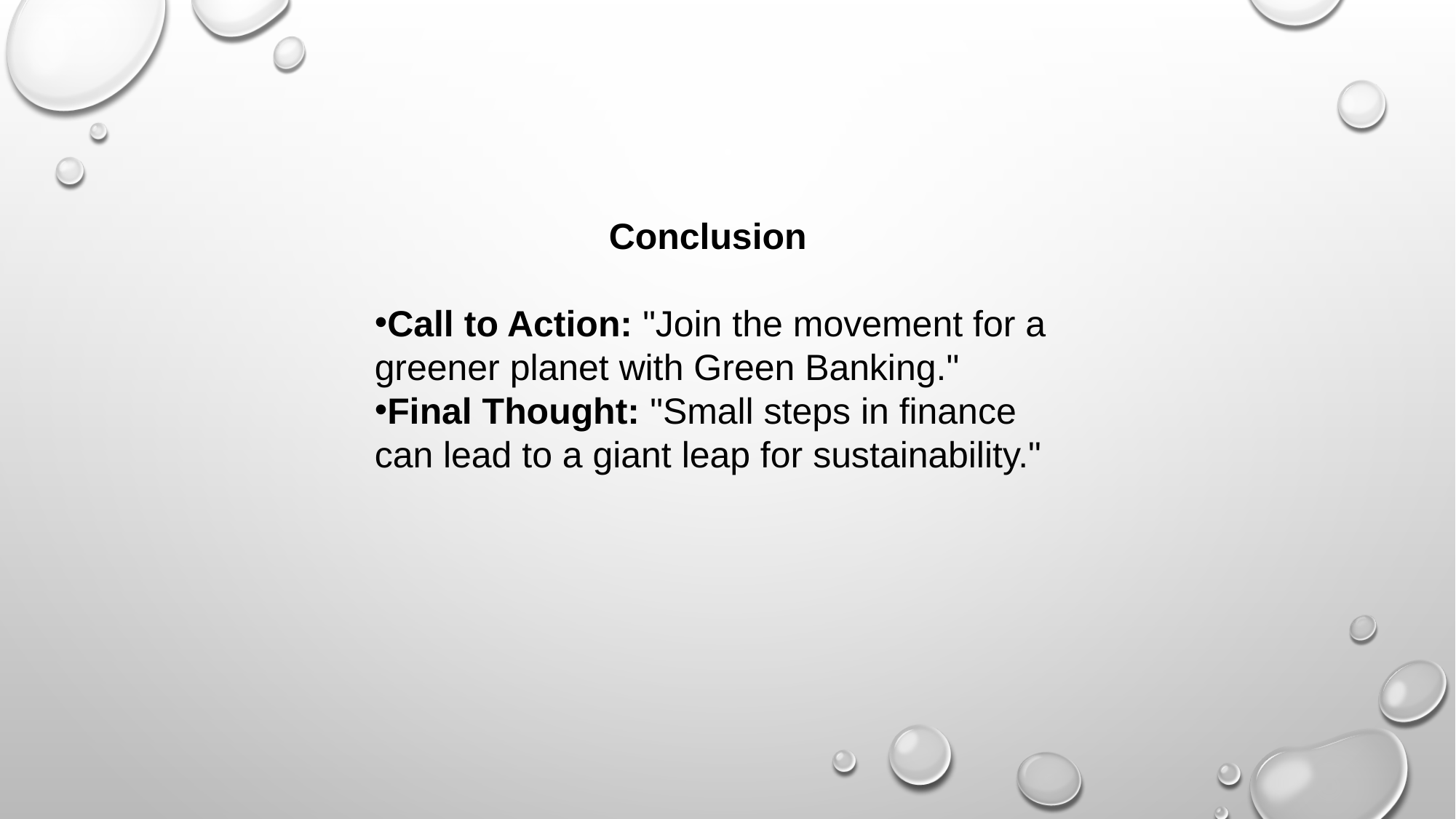

Conclusion

Call to Action: "Join the movement for a greener planet with Green Banking."
Final Thought: "Small steps in finance can lead to a giant leap for sustainability."